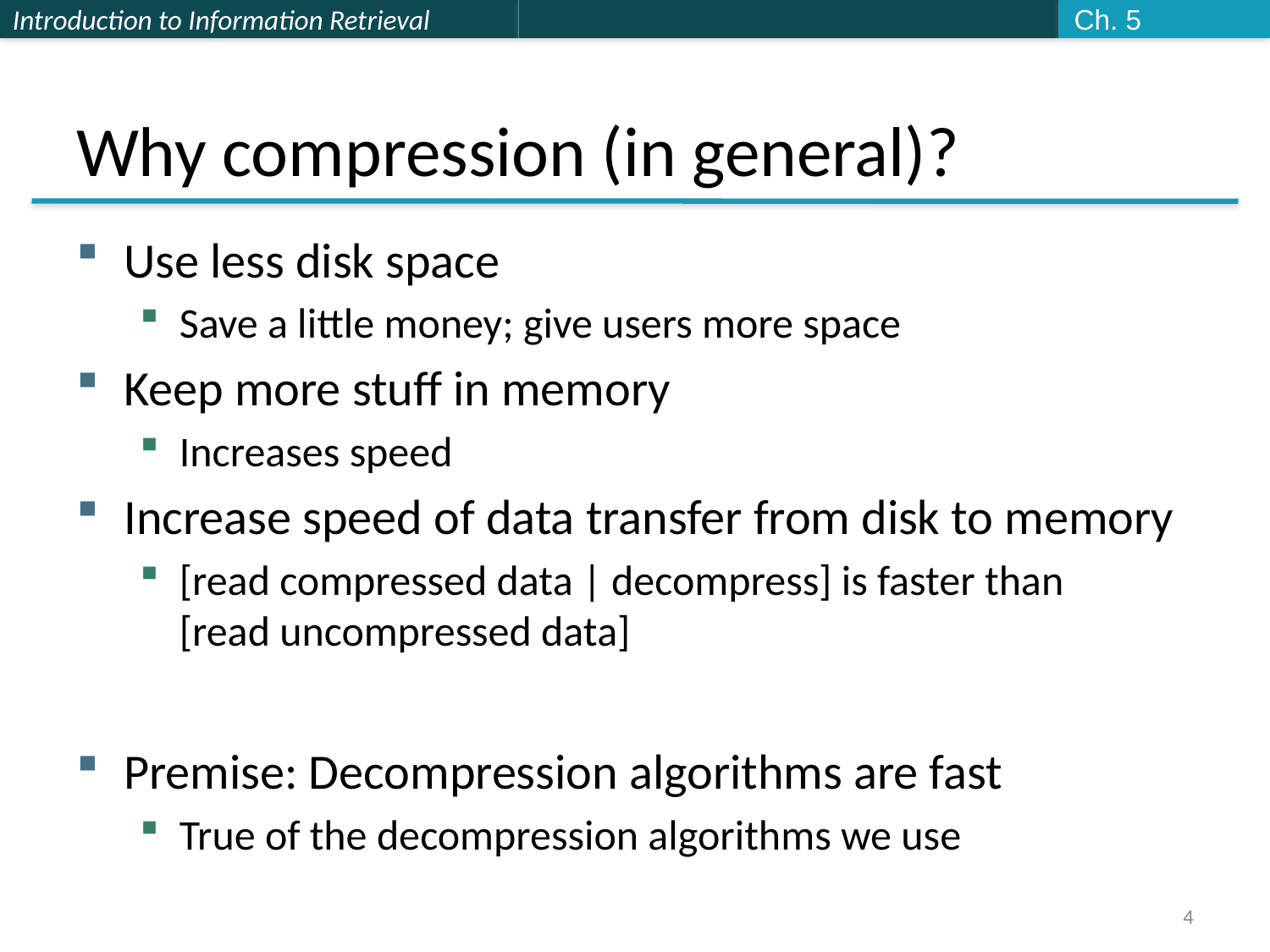

Ch. 5
# Why compression (in general)?
Use less disk space
Save a little money; give users more space
Keep more stuff in memory
Increases speed
Increase speed of data transfer from disk to memory
[read compressed data | decompress] is faster than     [read uncompressed data]

Premise: Decompression algorithms are fast
True of the decompression algorithms we use
4